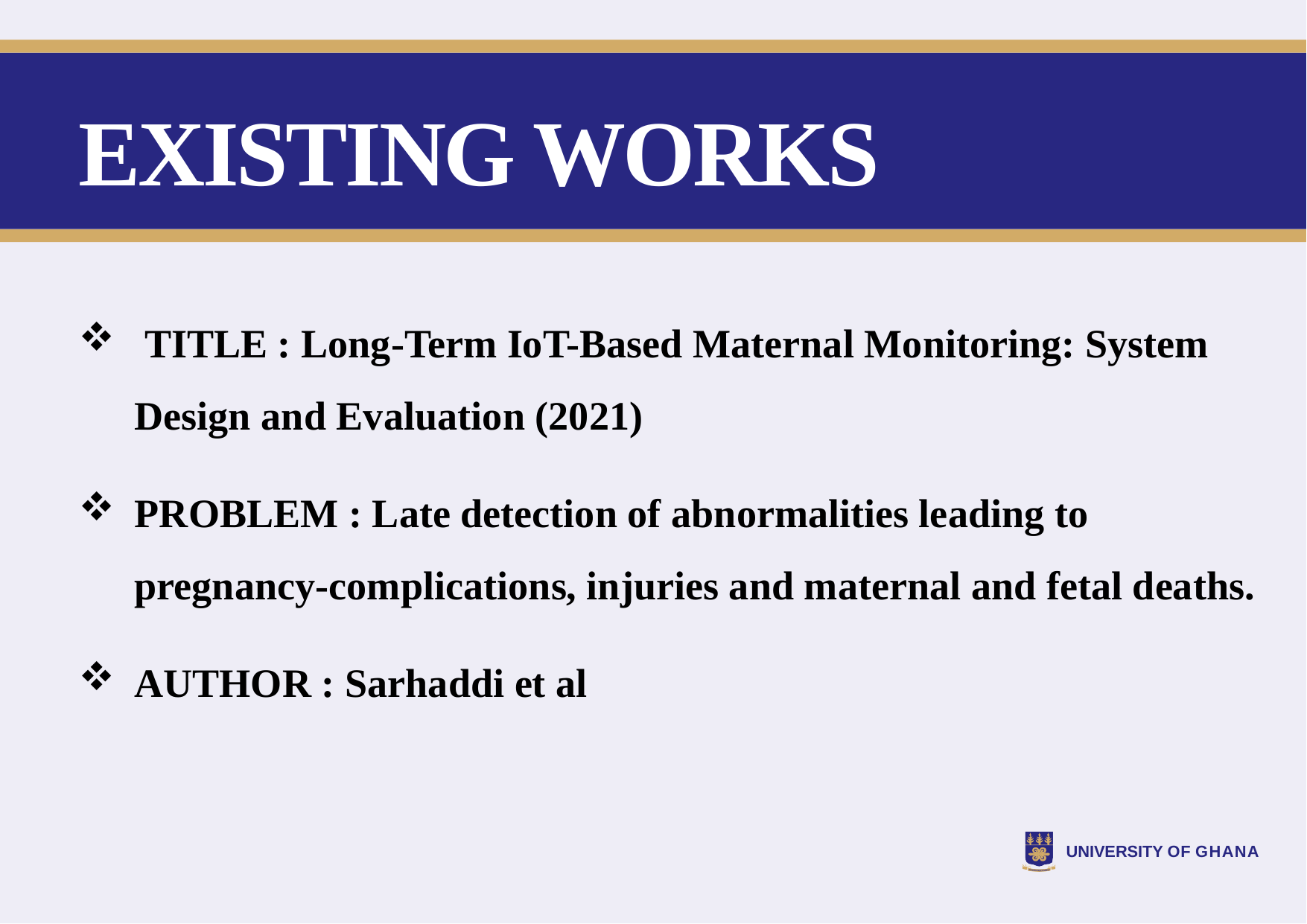

# EXISTING WORKS
 TITLE : Long-Term IoT-Based Maternal Monitoring: System Design and Evaluation (2021)
PROBLEM : Late detection of abnormalities leading to pregnancy-complications, injuries and maternal and fetal deaths.
AUTHOR : Sarhaddi et al

UNIVERSITY OF GHANA